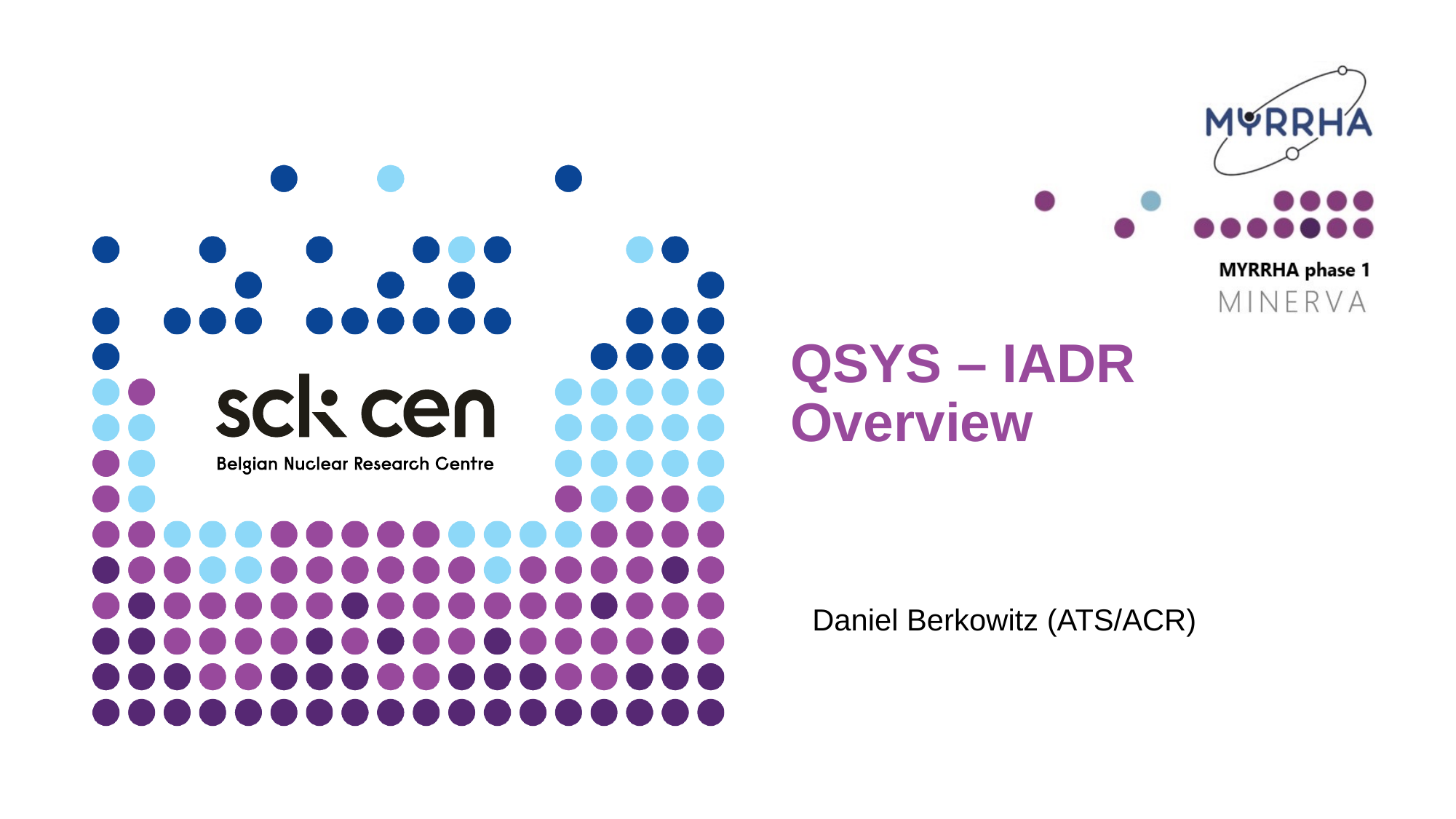

# QSYS – IADR Overview
Daniel Berkowitz (ATS/ACR)